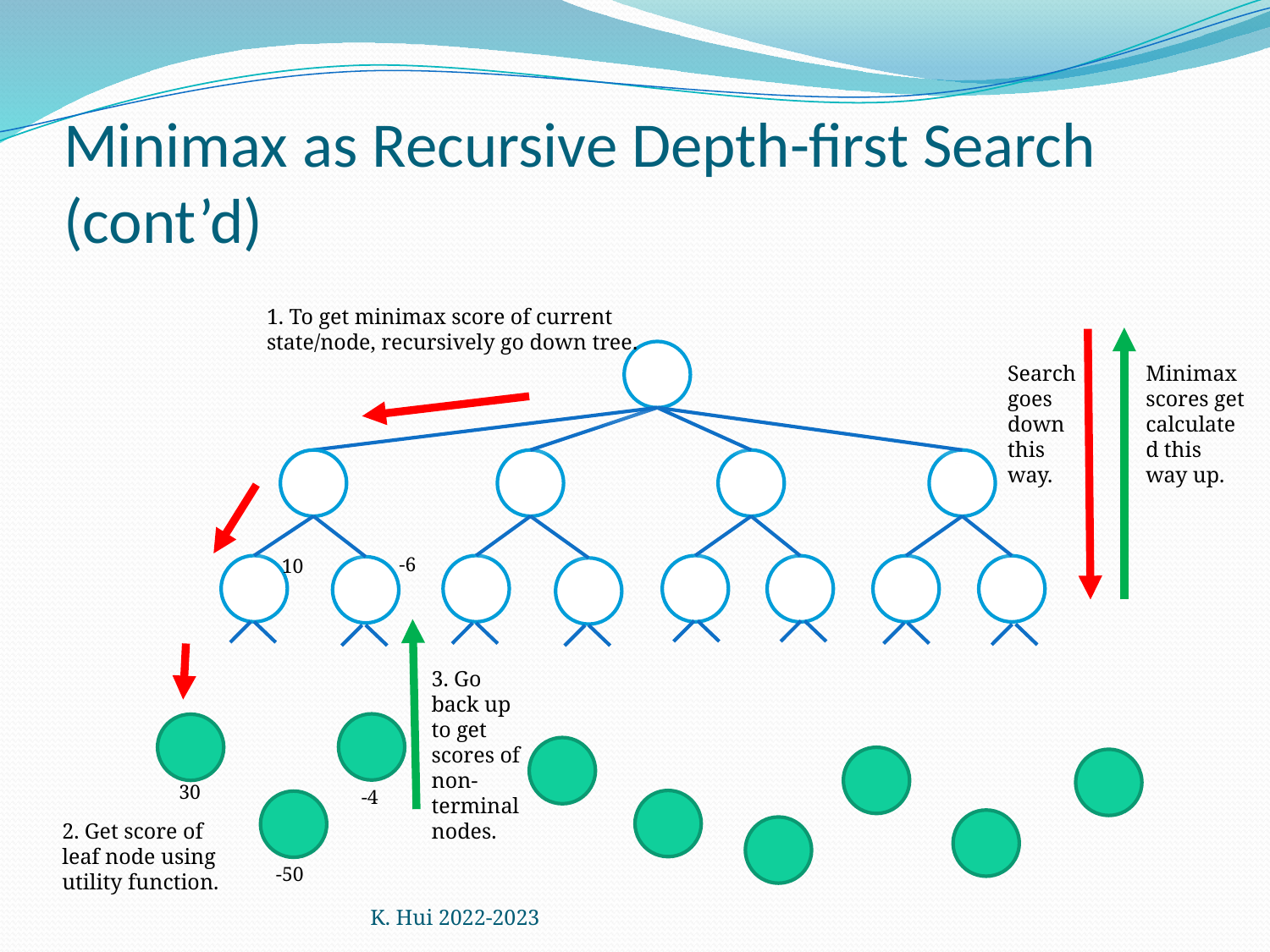

# Minimax as Recursive Depth-first Search (cont’d)
1. To get minimax score of current state/node, recursively go down tree.
Minimax scores get calculated this way up.
Search goes down this way.

-6
10

3. Go back up to get scores of non-terminal nodes.

30
-4

2. Get score of leaf node using utility function.

-50
K. Hui 2022-2023